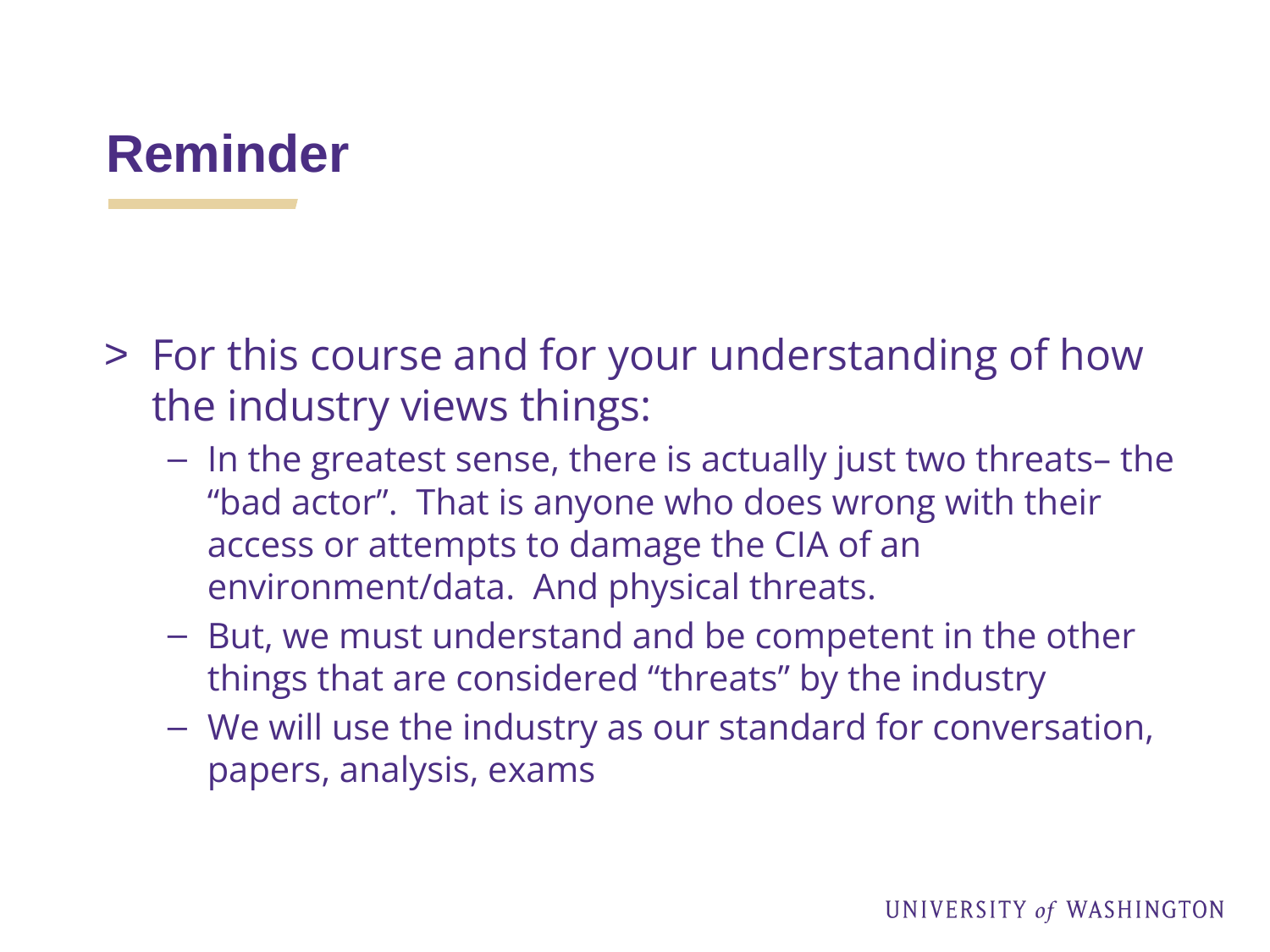

# Reminder
For this course and for your understanding of how the industry views things:
In the greatest sense, there is actually just two threats– the “bad actor”.  That is anyone who does wrong with their access or attempts to damage the CIA of an environment/data.  And physical threats.
But, we must understand and be competent in the other things that are considered “threats” by the industry
We will use the industry as our standard for conversation, papers, analysis, exams